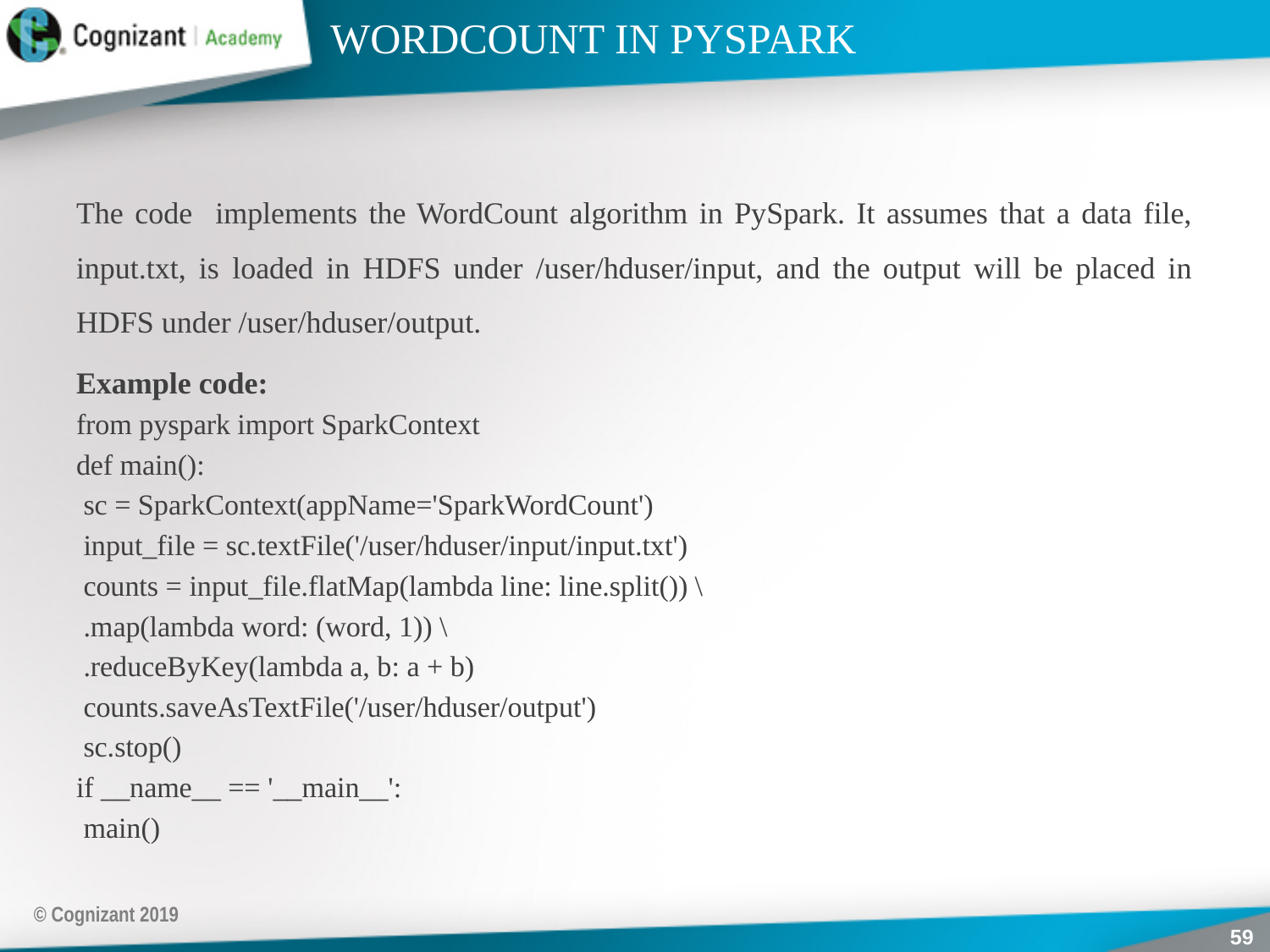

# WORDCOUNT IN PYSPARK
The code  implements the WordCount algorithm in PySpark. It assumes that a data file, input.txt, is loaded in HDFS under /user/hduser/input, and the output will be placed in HDFS under /user/hduser/output.
Example code:
from pyspark import SparkContext
def main():
 sc = SparkContext(appName='SparkWordCount')
 input_file = sc.textFile('/user/hduser/input/input.txt')
 counts = input_file.flatMap(lambda line: line.split()) \
 .map(lambda word: (word, 1)) \
 .reduceByKey(lambda a, b: a + b)
 counts.saveAsTextFile('/user/hduser/output')
 sc.stop()
if __name__ == '__main__':
 main()
© Cognizant 2019
59